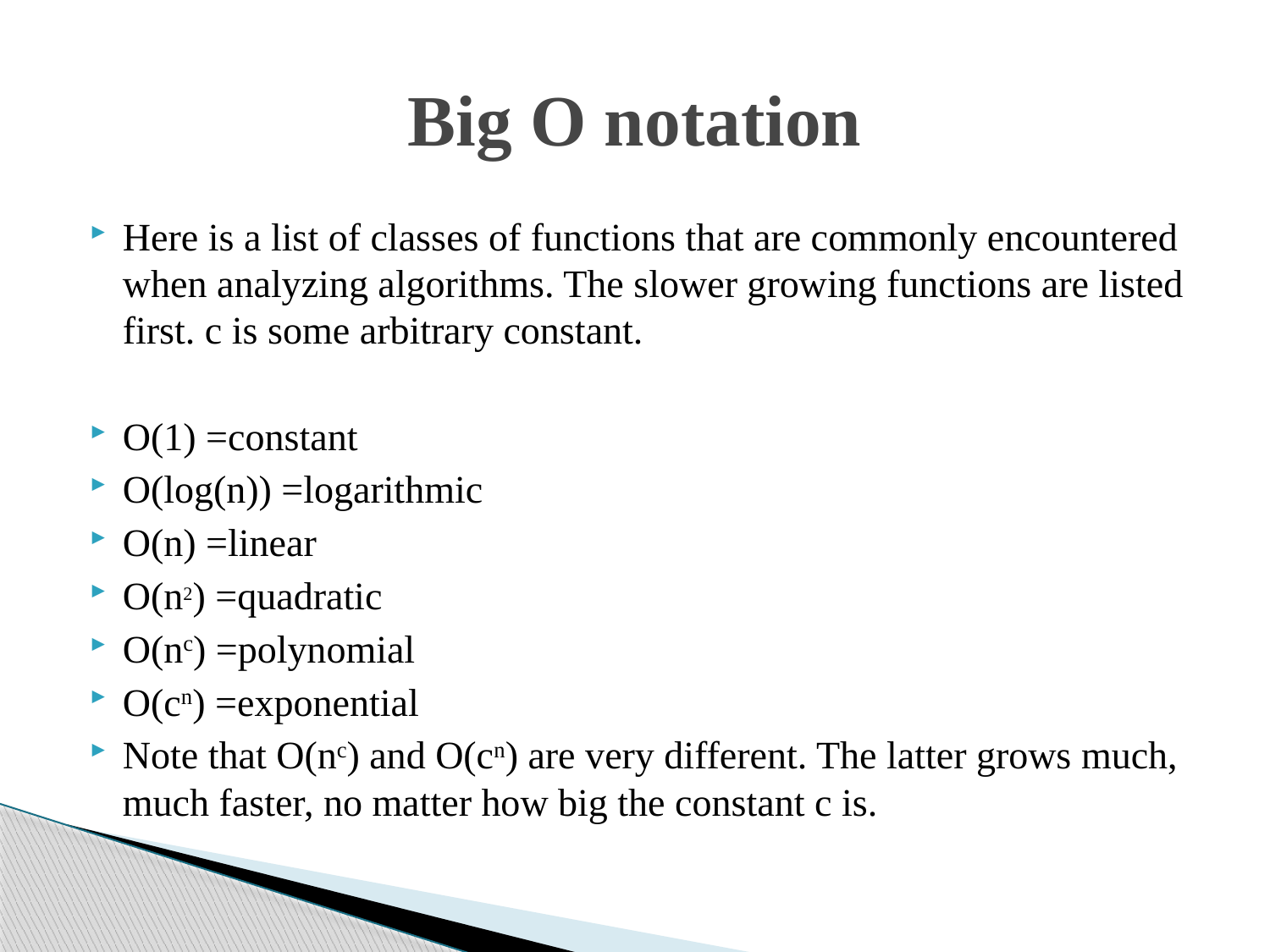

# Big O notation
Here is a list of classes of functions that are commonly encountered when analyzing algorithms. The slower growing functions are listed first. c is some arbitrary constant.

O(1) =constant
O(log(n)) =logarithmic
O(n) =linear
O(n2) =quadratic
O(nc) =polynomial
O(cn) =exponential
Note that O(nc) and O(cn) are very different. The latter grows much, much faster, no matter how big the constant c is.